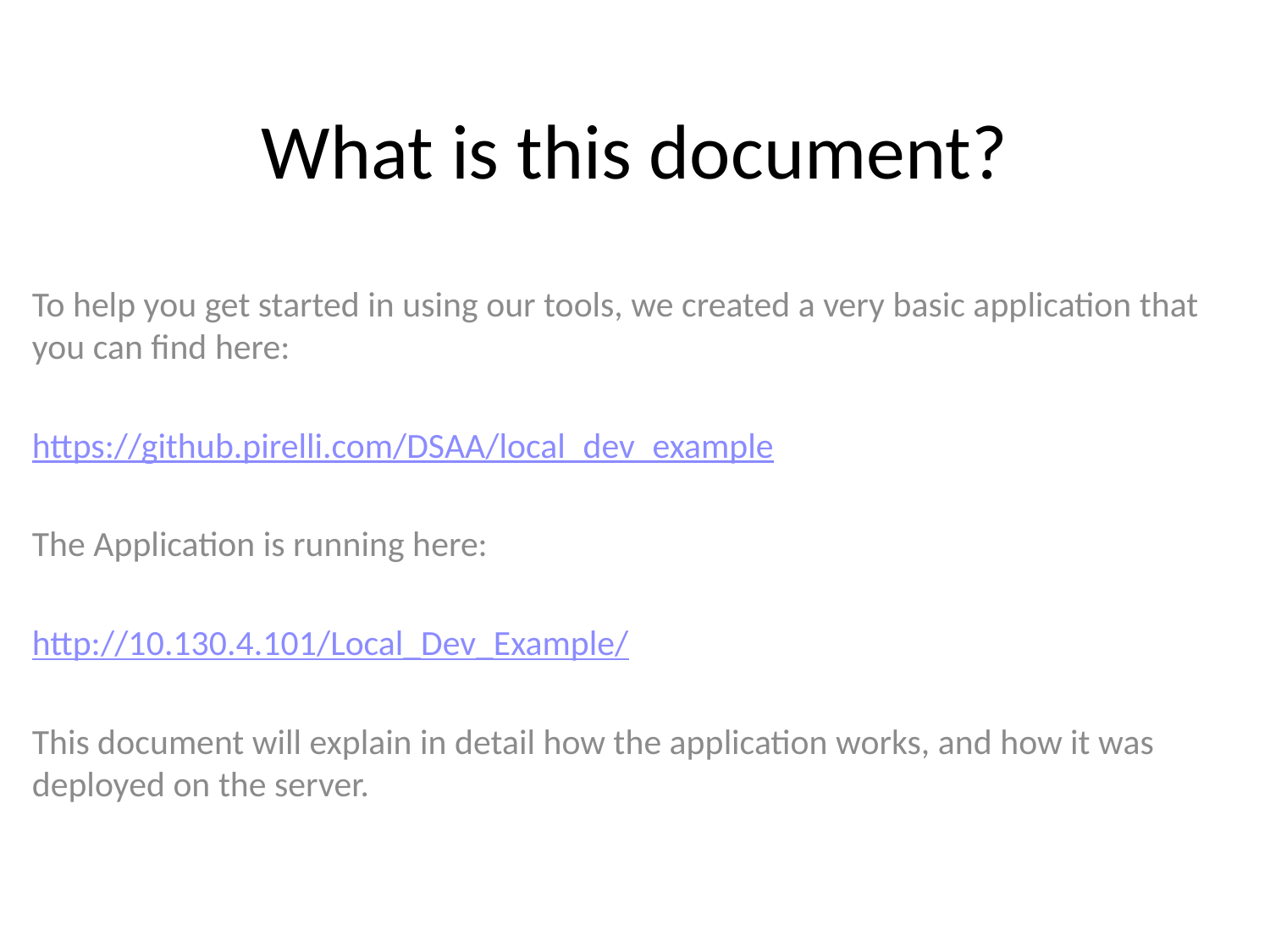

# What is this document?
To help you get started in using our tools, we created a very basic application that you can find here:

https://github.pirelli.com/DSAA/local_dev_example

The Application is running here:

http://10.130.4.101/Local_Dev_Example/

This document will explain in detail how the application works, and how it was deployed on the server.